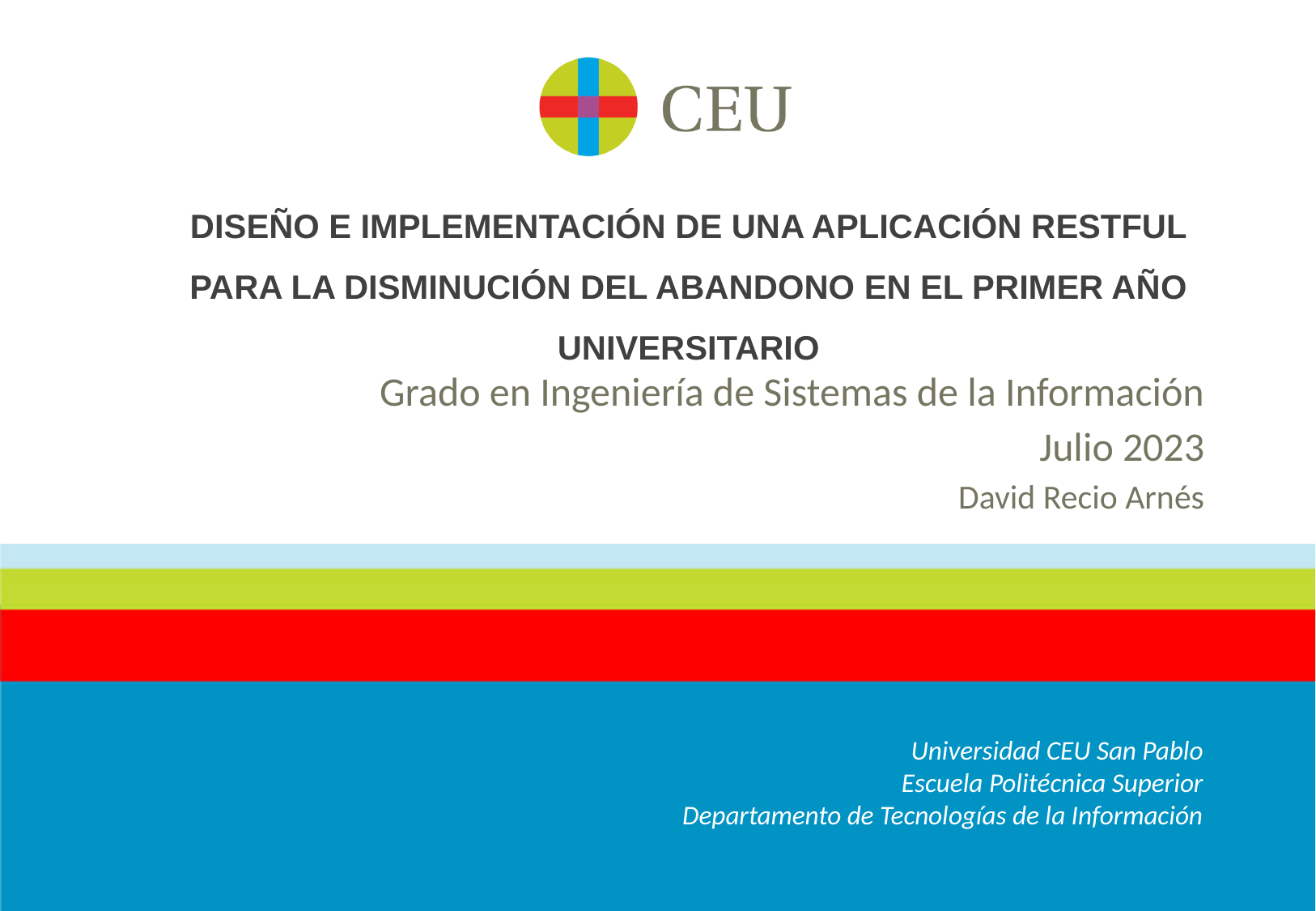

DISEÑO E IMPLEMENTACIÓN DE UNA APLICACIÓN RESTFUL PARA LA DISMINUCIÓN DEL ABANDONO EN EL PRIMER AÑO UNIVERSITARIO

Grado en Ingeniería de Sistemas de la Información
  Julio 2023
David Recio Arnés